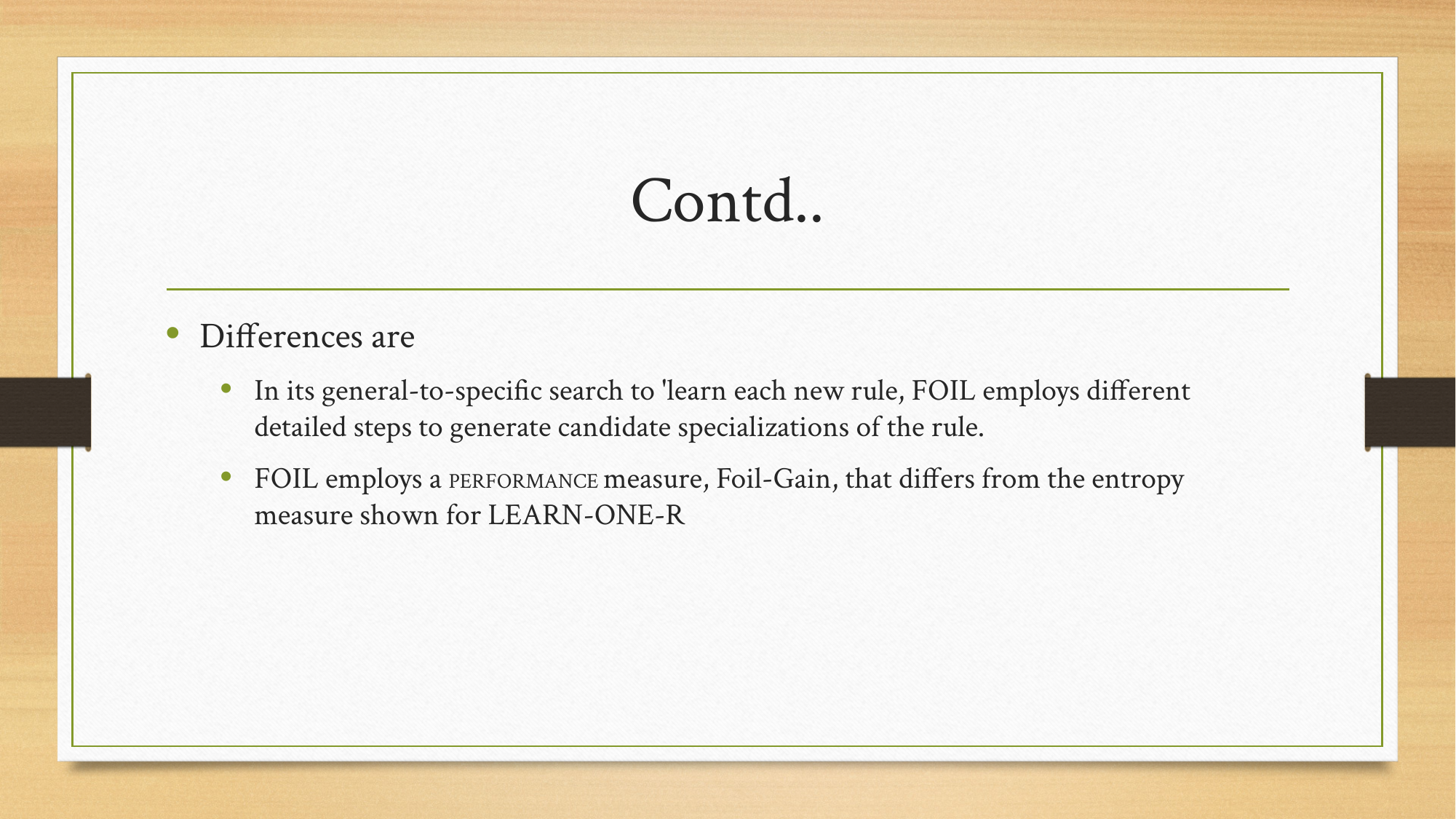

# Contd..
Differences are
In its general-to-specific search to 'learn each new rule, FOIL employs different detailed steps to generate candidate specializations of the rule.
FOIL employs a PERFORMANCE measure, Foil-Gain, that differs from the entropy measure shown for LEARN-ONE-R